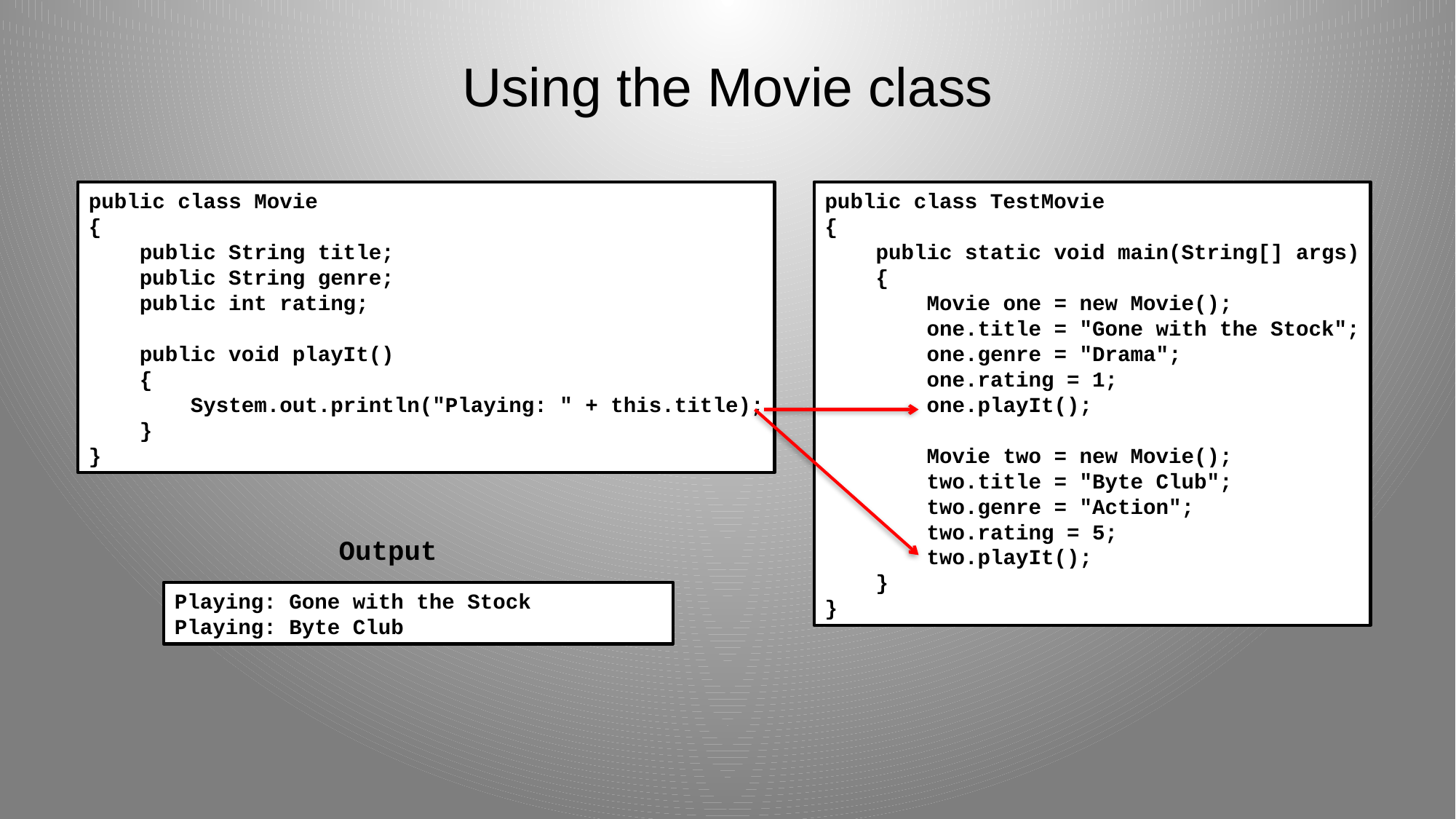

# Using the Movie class
public class Movie
{
    public String title;
    public String genre;
    public int rating;

    public void playIt()
    {
        System.out.println("Playing: " + this.title);
    }
}
public class TestMovie
{
    public static void main(String[] args)
    {
        Movie one = new Movie();
        one.title = "Gone with the Stock";
        one.genre = "Drama";
        one.rating = 1;
        one.playIt();

        Movie two = new Movie();
        two.title = "Byte Club";
        two.genre = "Action";
        two.rating = 5;
        two.playIt();
    }
}
Output
Playing: Gone with the Stock
Playing: Byte Club